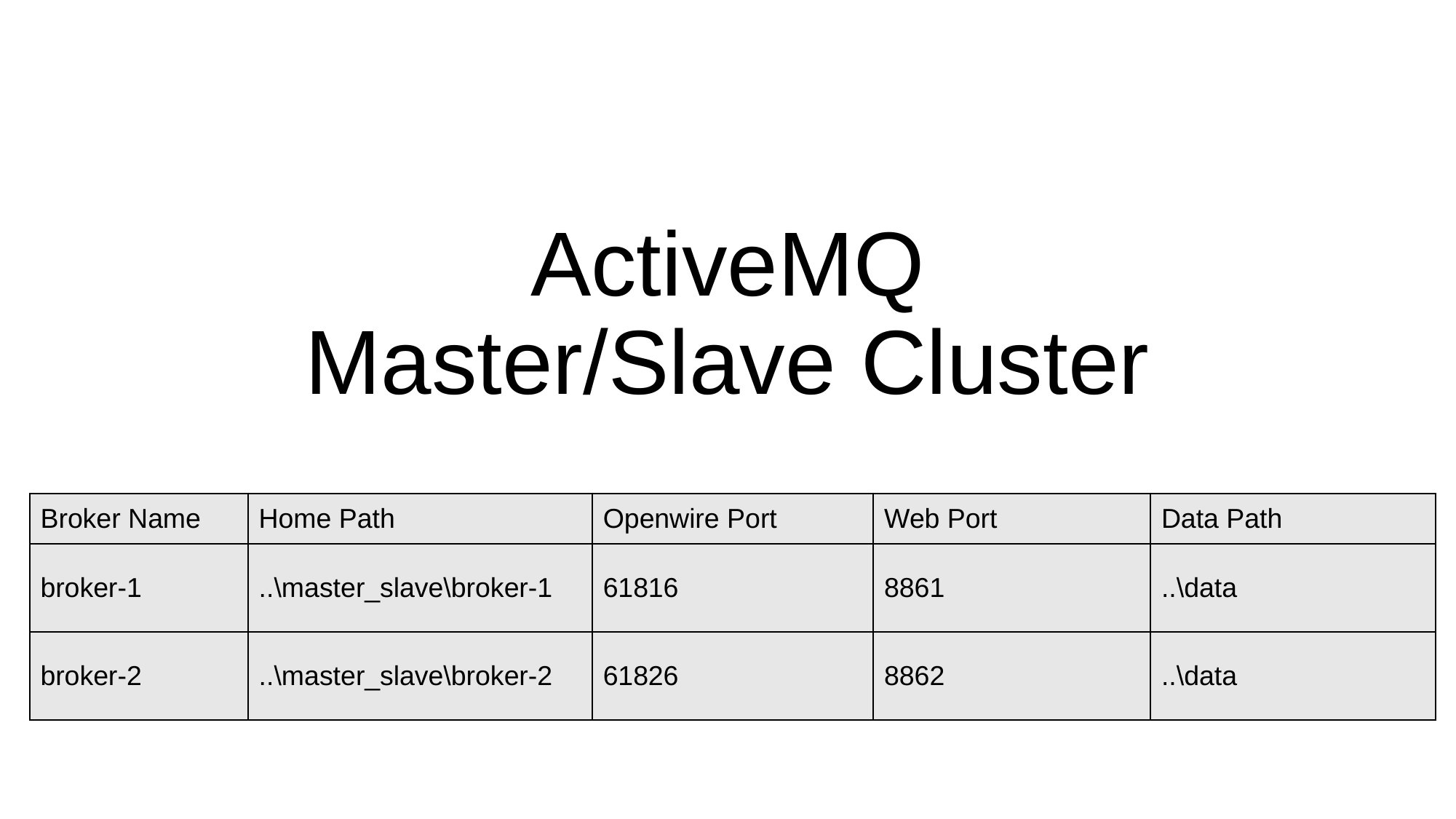

# ActiveMQ Master/Slave Cluster
| Broker Name | Home Path | Openwire Port | Web Port | Data Path |
| --- | --- | --- | --- | --- |
| broker-1 | ..\master\_slave\broker-1 | 61816 | 8861 | ..\data |
| broker-2 | ..\master\_slave\broker-2 | 61826 | 8862 | ..\data |